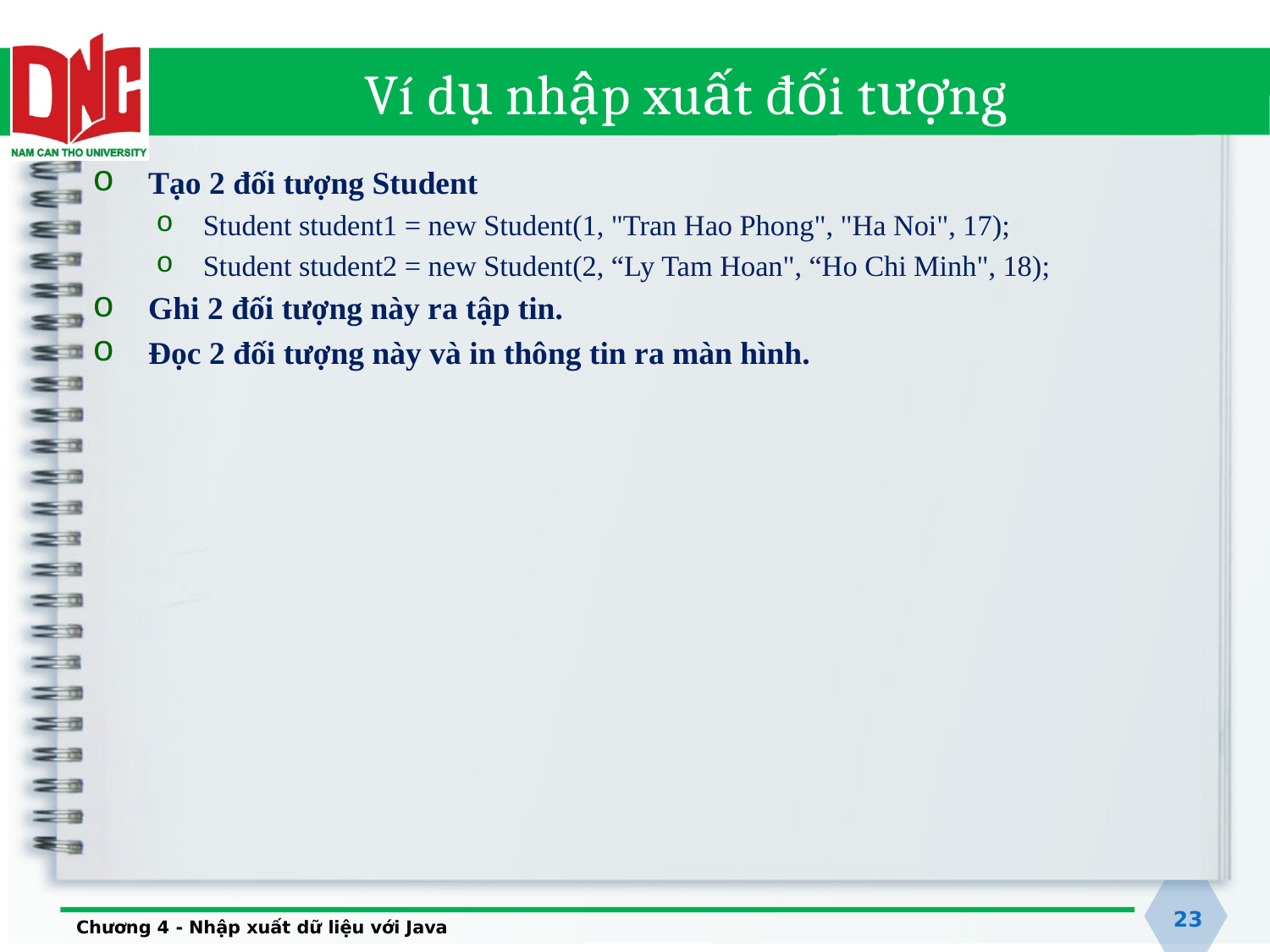

# Ví dụ nhập xuất đối tượng
 Tạo 2 đối tượng Student
 Student student1 = new Student(1, "Tran Hao Phong", "Ha Noi", 17);
 Student student2 = new Student(2, “Ly Tam Hoan", “Ho Chi Minh", 18);
 Ghi 2 đối tượng này ra tập tin.
 Đọc 2 đối tượng này và in thông tin ra màn hình.
23
Chương 4 - Nhập xuất dữ liệu với Java